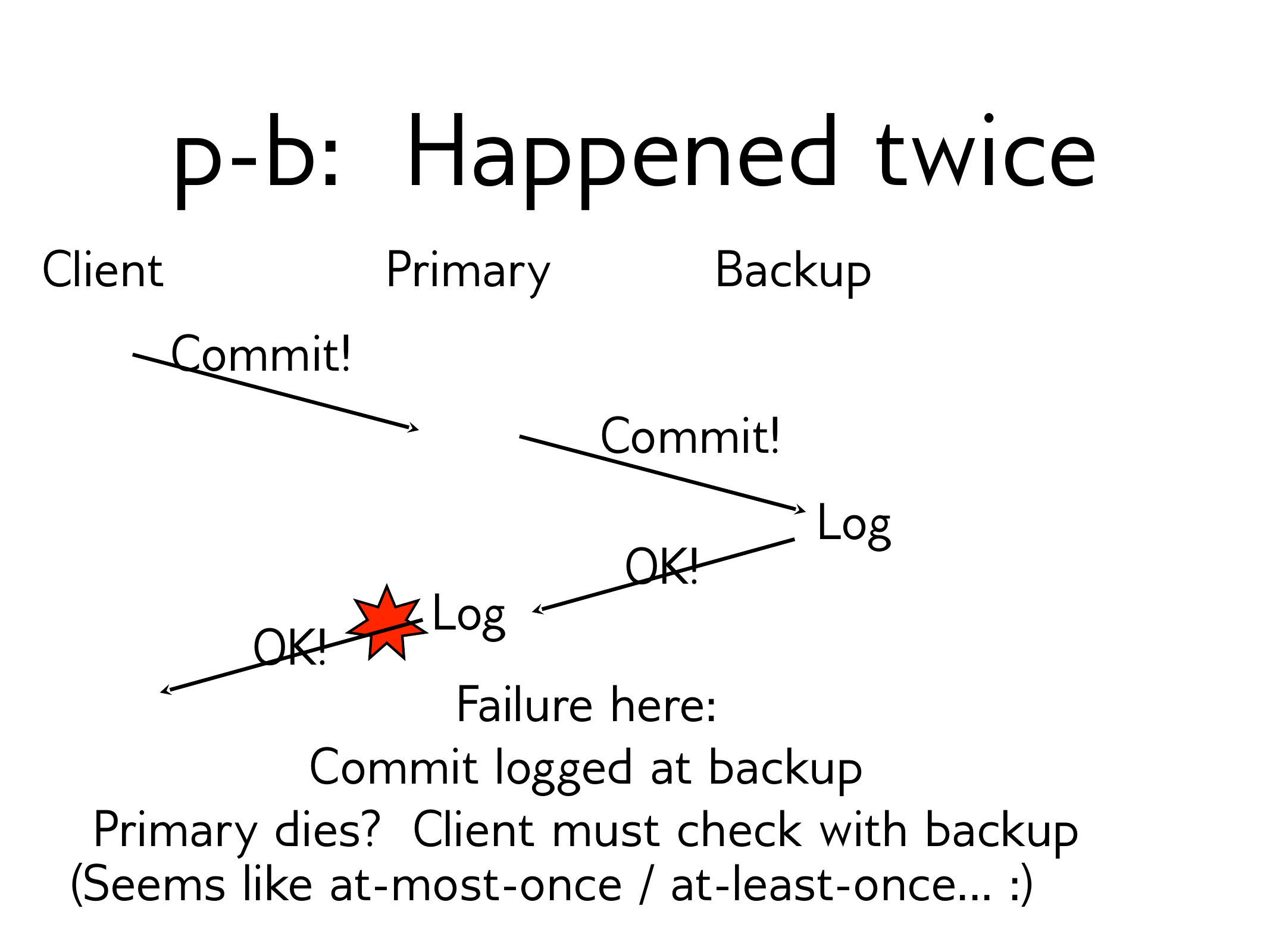

# p-b:  Happened twice
Primary
Backup
Client
Commit!

Commit!

Log
OK!

Log

OK!

Failure here:
Commit logged at backup
Primary dies?  Client must check with backup
(Seems like at-most-once / at-least-once... :)